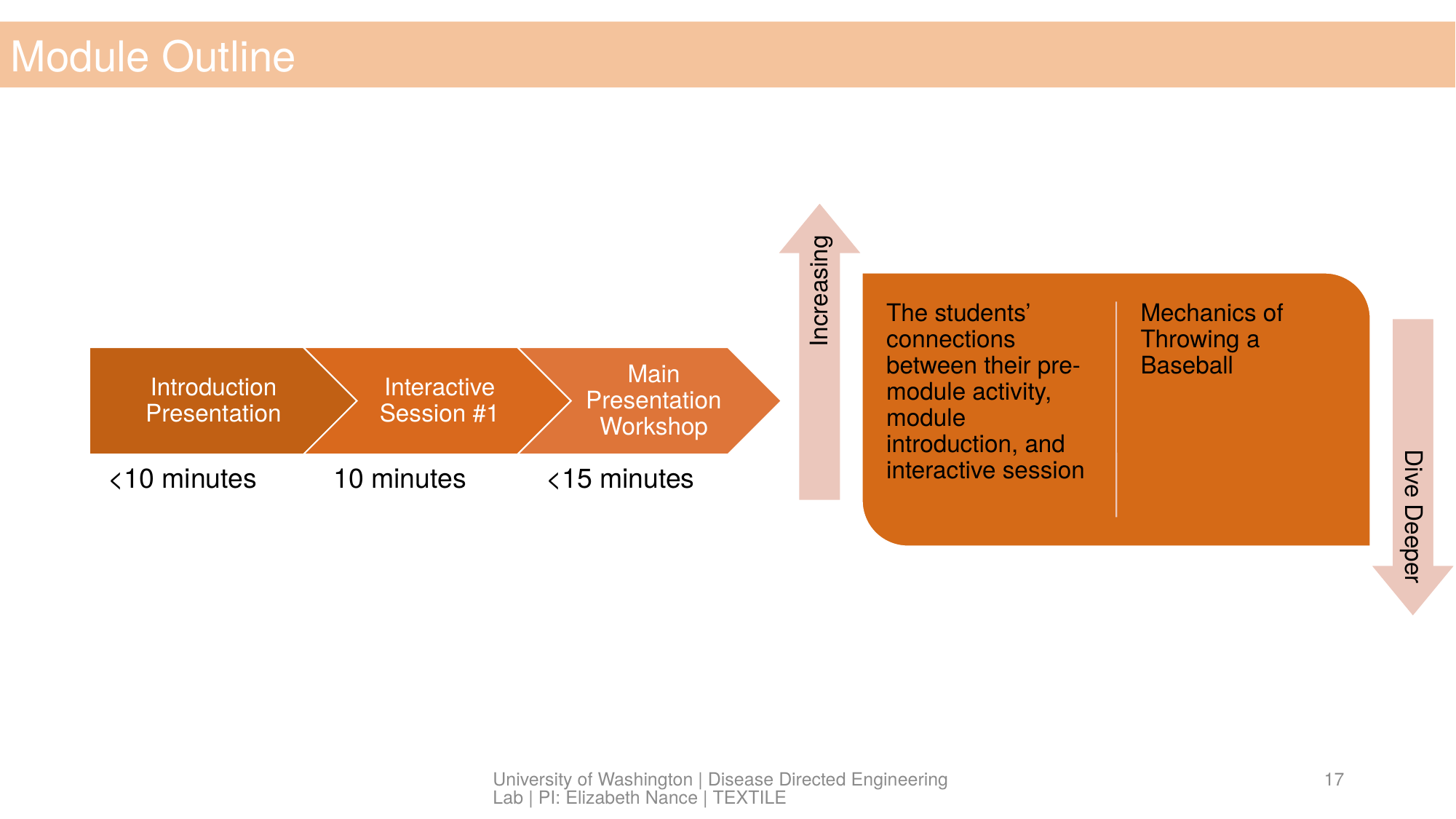

Module Outline
Introduction Presentation
Interactive Session #1
Main Presentation Workshop
Interactive Session #2
Concluding Presentation
Reflection Session
The students’ connections between their pre-module activity, module introduction, and interactive session
Mechanics of Throwing a Baseball
Increasing
Dive Deeper

<10 minutes
10 minutes
<15 minutes
5 minutes
10 minutes
< 10 minutes
University of Washington | Disease Directed Engineering Lab | PI: Elizabeth Nance | TEXTILE
17